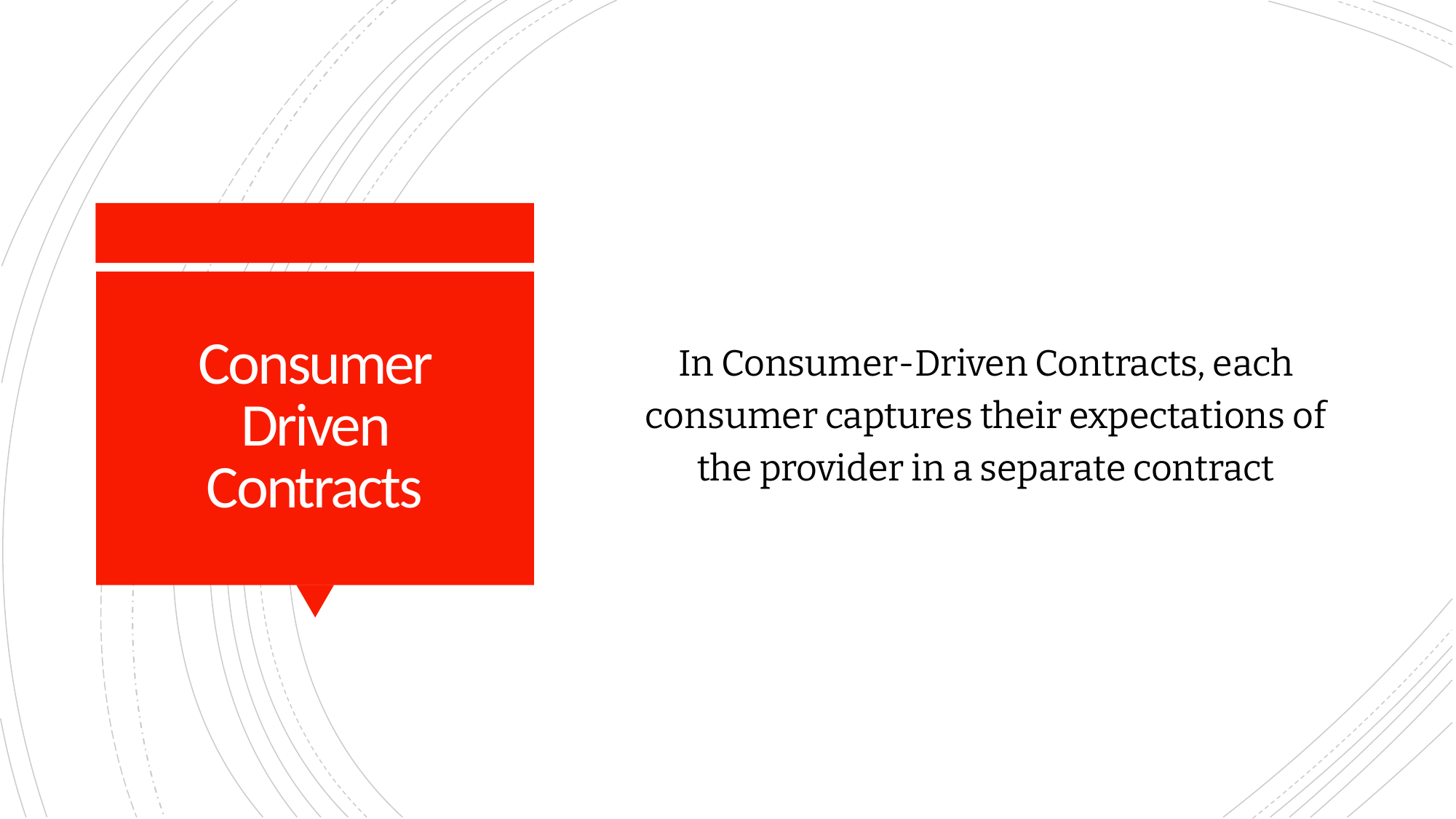

In Consumer-Driven Contracts, each consumer captures their expectations of the provider in a separate contract
# Consumer Driven Contracts